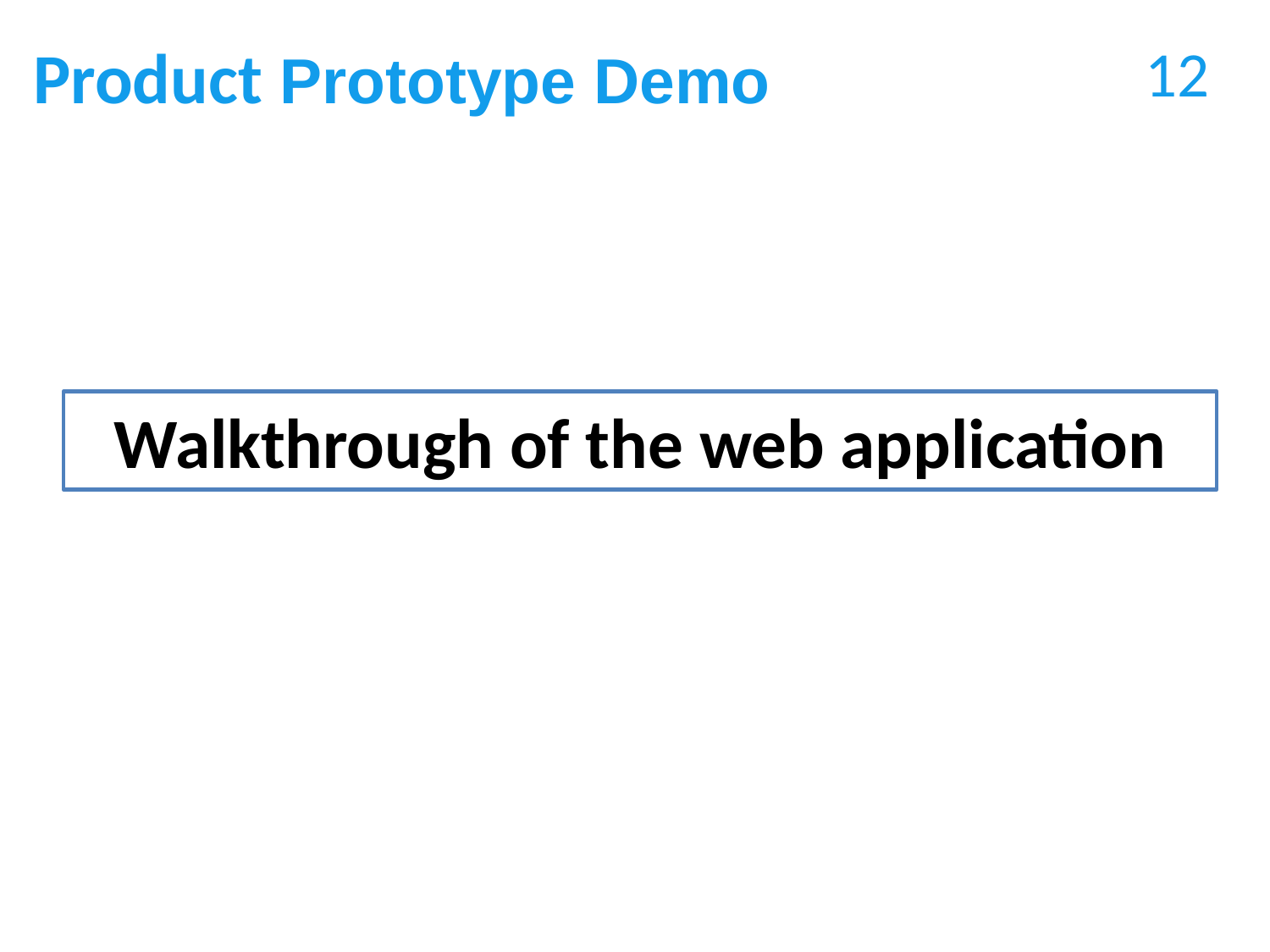

Product Prototype Demo
12
Walkthrough of the web application